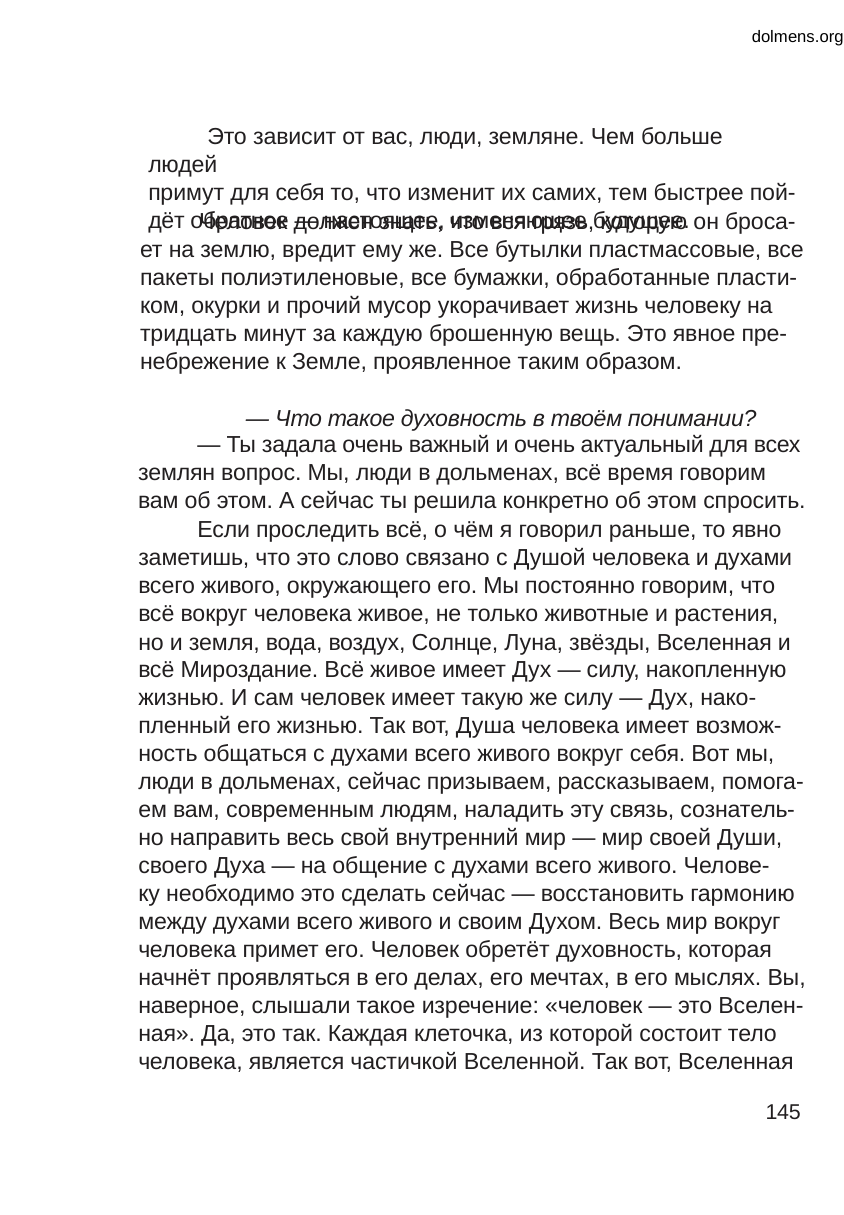

dolmens.org

Это зависит от вас, люди, земляне. Чем больше людей
примут для себя то, что изменит их самих, тем быстрее пой-
дёт обратное — настоящее, изменяющее будущее.

Человек должен знать, что вся грязь, которую он броса-
ет на землю, вредит ему же. Все бутылки пластмассовые, все
пакеты полиэтиленовые, все бумажки, обработанные пласти-
ком, окурки и прочий мусор укорачивает жизнь человеку на
тридцать минут за каждую брошенную вещь. Это явное пре-
небрежение к Земле, проявленное таким образом.

— Что такое духовность в твоём понимании?

— Ты задала очень важный и очень актуальный для всех
землян вопрос. Мы, люди в дольменах, всё время говорим
вам об этом. А сейчас ты решила конкретно об этом спросить.

Если проследить всё, о чём я говорил раньше, то явно
заметишь, что это слово связано с Душой человека и духами
всего живого, окружающего его. Мы постоянно говорим, что
всё вокруг человека живое, не только животные и растения,
но и земля, вода, воздух, Солнце, Луна, звёзды, Вселенная и
всё Мироздание. Всё живое имеет Дух — силу, накопленную
жизнью. И сам человек имеет такую же силу — Дух, нако-
пленный его жизнью. Так вот, Душа человека имеет возмож-
ность общаться с духами всего живого вокруг себя. Вот мы,
люди в дольменах, сейчас призываем, рассказываем, помога-
ем вам, современным людям, наладить эту связь, сознатель-
но направить весь свой внутренний мир — мир своей Души,
своего Духа — на общение с духами всего живого. Челове-
ку необходимо это сделать сейчас — восстановить гармонию
между духами всего живого и своим Духом. Весь мир вокруг
человека примет его. Человек обретёт духовность, которая
начнёт проявляться в его делах, его мечтах, в его мыслях. Вы,
наверное, слышали такое изречение: «человек — это Вселен-
ная». Да, это так. Каждая клеточка, из которой состоит тело
человека, является частичкой Вселенной. Так вот, Вселенная

145